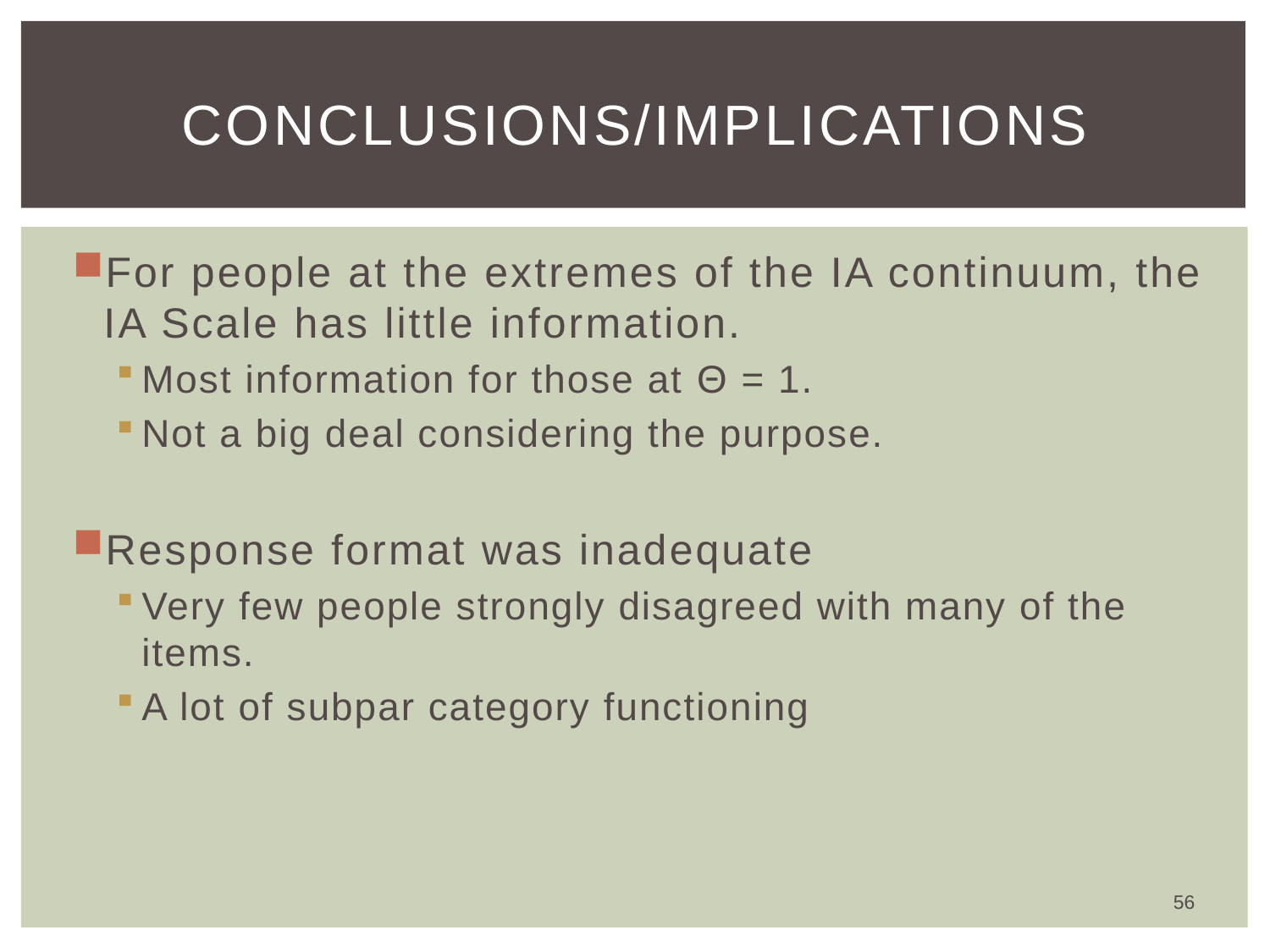

# Conclusions/implications
For people at the extremes of the IA continuum, the IA Scale has little information.
Most information for those at Θ = 1.
Not a big deal considering the purpose.

Response format was inadequate
Very few people strongly disagreed with many of the items.
A lot of subpar category functioning
56